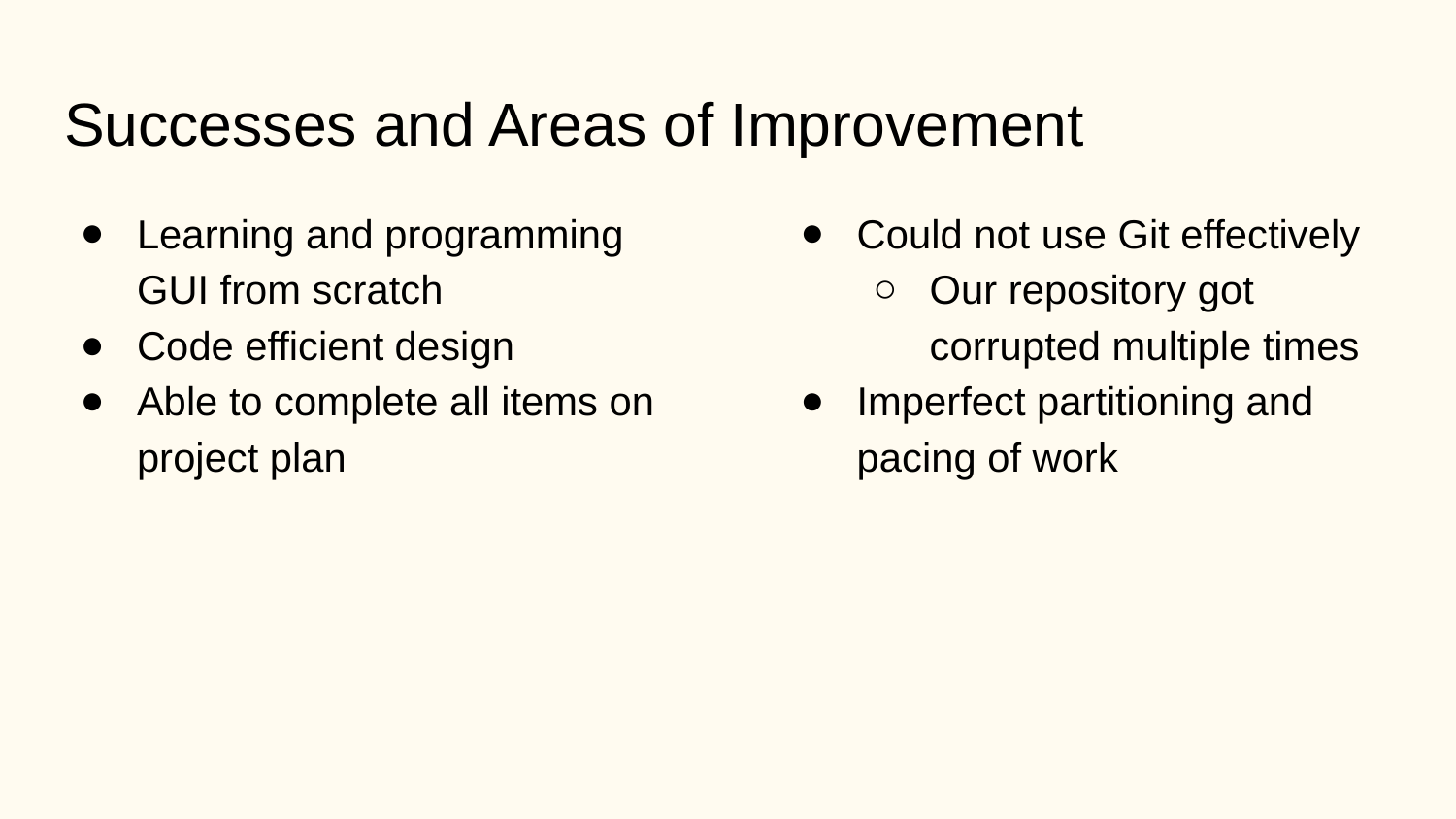

# Successes and Areas of Improvement
Learning and programming GUI from scratch
Code efficient design
Able to complete all items on project plan
Could not use Git effectively
Our repository got corrupted multiple times
Imperfect partitioning and pacing of work